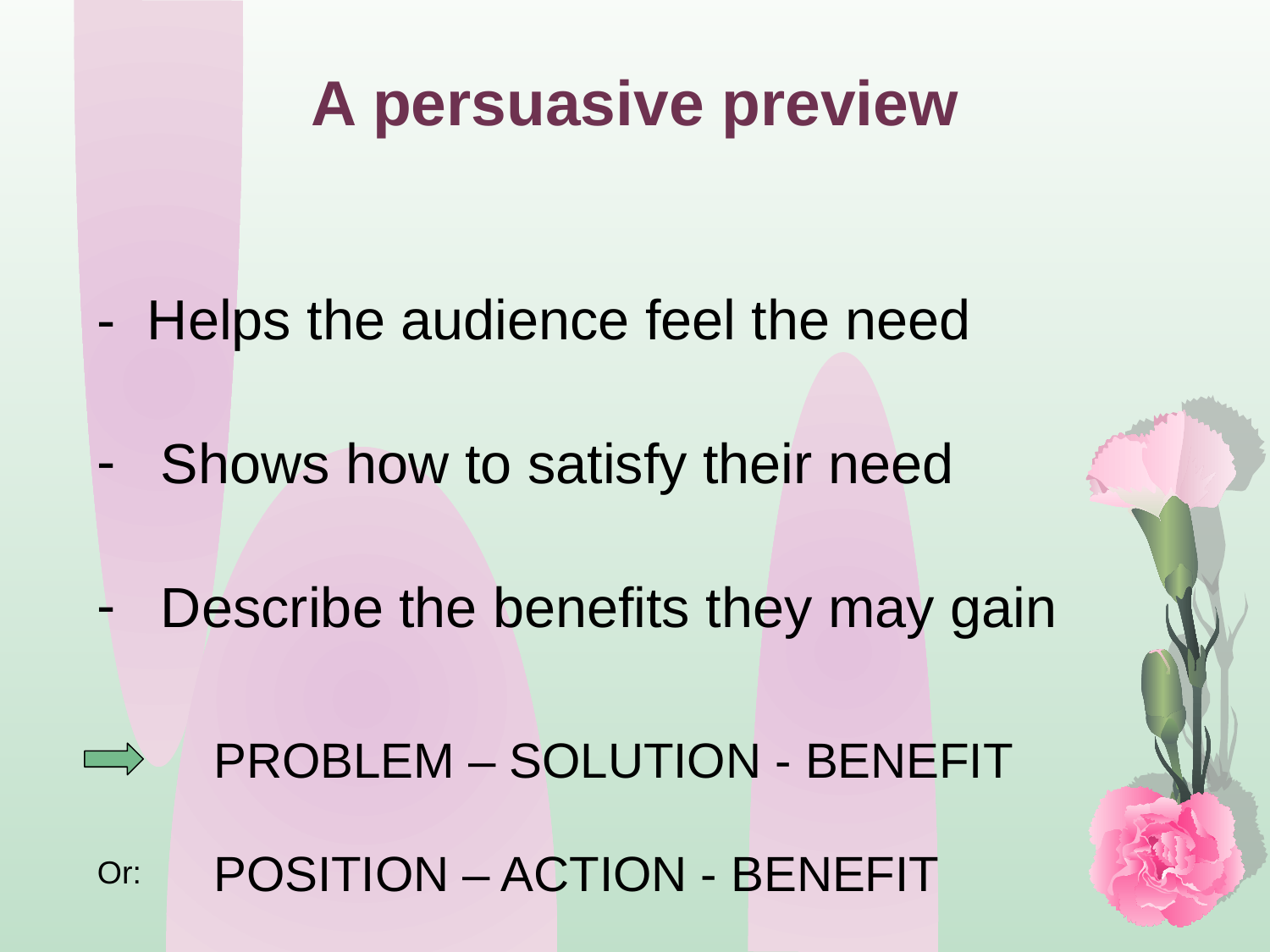

# A persuasive preview
-  Helps the audience feel the need
Shows how to satisfy their need
Describe the benefits they may gain

PROBLEM – SOLUTION - BENEFIT

POSITION – ACTION - BENEFIT
Or: